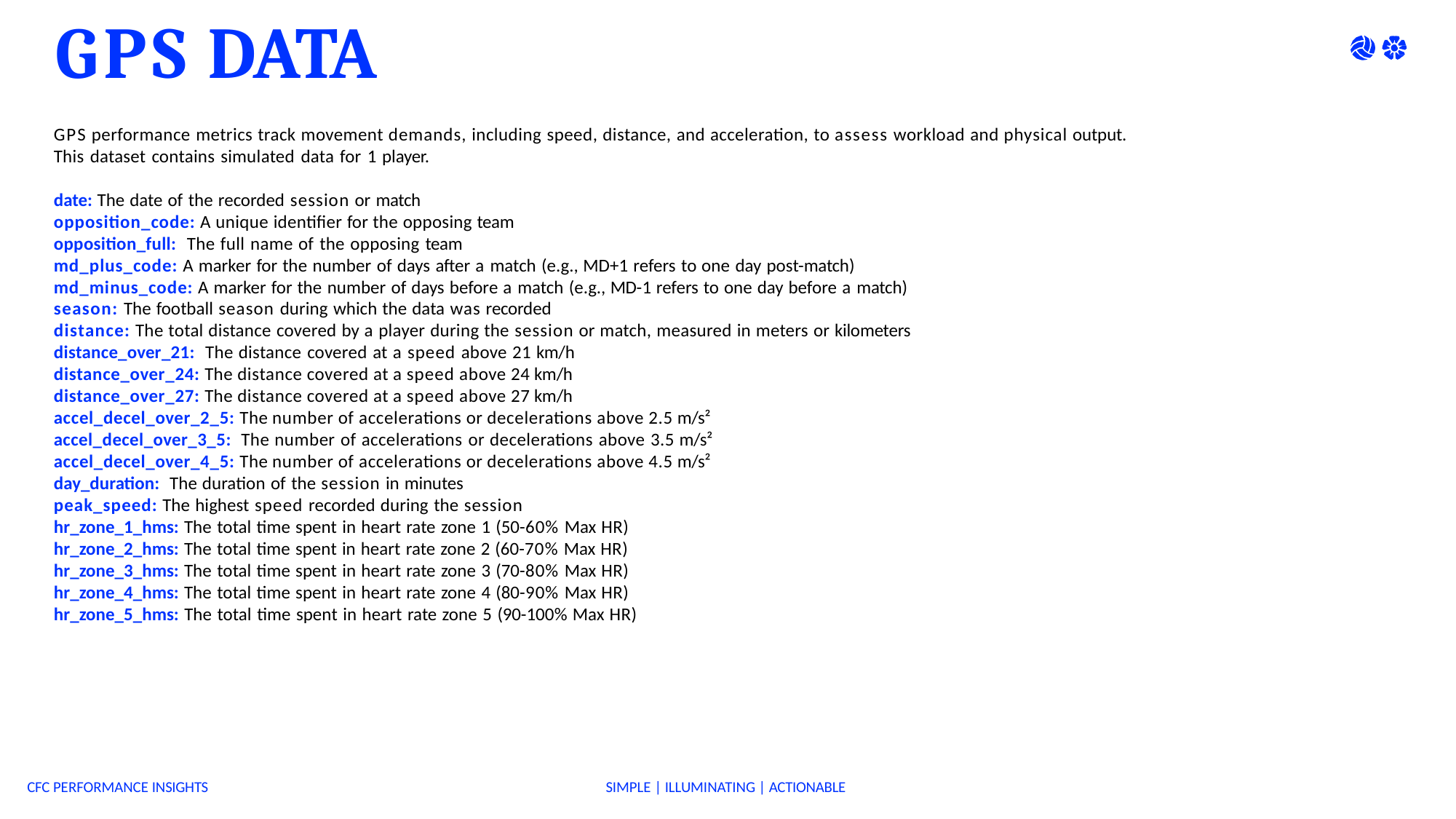

# GPS DATA

GPS performance metrics track movement demands, including speed, distance, and acceleration, to assess workload and physical output. This dataset contains simulated data for 1 player.
date: The date of the recorded session or match opposition_code: A unique identifier for the opposing team opposition_full: The full name of the opposing team
md_plus_code: A marker for the number of days after a match (e.g., MD+1 refers to one day post-match) md_minus_code: A marker for the number of days before a match (e.g., MD-1 refers to one day before a match) season: The football season during which the data was recorded
distance: The total distance covered by a player during the session or match, measured in meters or kilometers
distance_over_21: The distance covered at a speed above 21 km/h distance_over_24: The distance covered at a speed above 24 km/h distance_over_27: The distance covered at a speed above 27 km/h accel_decel_over_2_5: The number of accelerations or decelerations above 2.5 m/s² accel_decel_over_3_5: The number of accelerations or decelerations above 3.5 m/s² accel_decel_over_4_5: The number of accelerations or decelerations above 4.5 m/s² day_duration: The duration of the session in minutes
peak_speed: The highest speed recorded during the session hr_zone_1_hms: The total time spent in heart rate zone 1 (50-60% Max HR) hr_zone_2_hms: The total time spent in heart rate zone 2 (60-70% Max HR) hr_zone_3_hms: The total time spent in heart rate zone 3 (70-80% Max HR) hr_zone_4_hms: The total time spent in heart rate zone 4 (80-90% Max HR) hr_zone_5_hms: The total time spent in heart rate zone 5 (90-100% Max HR)
CFC PERFORMANCE INSIGHTS
SIMPLE | ILLUMINATING | ACTIONABLE